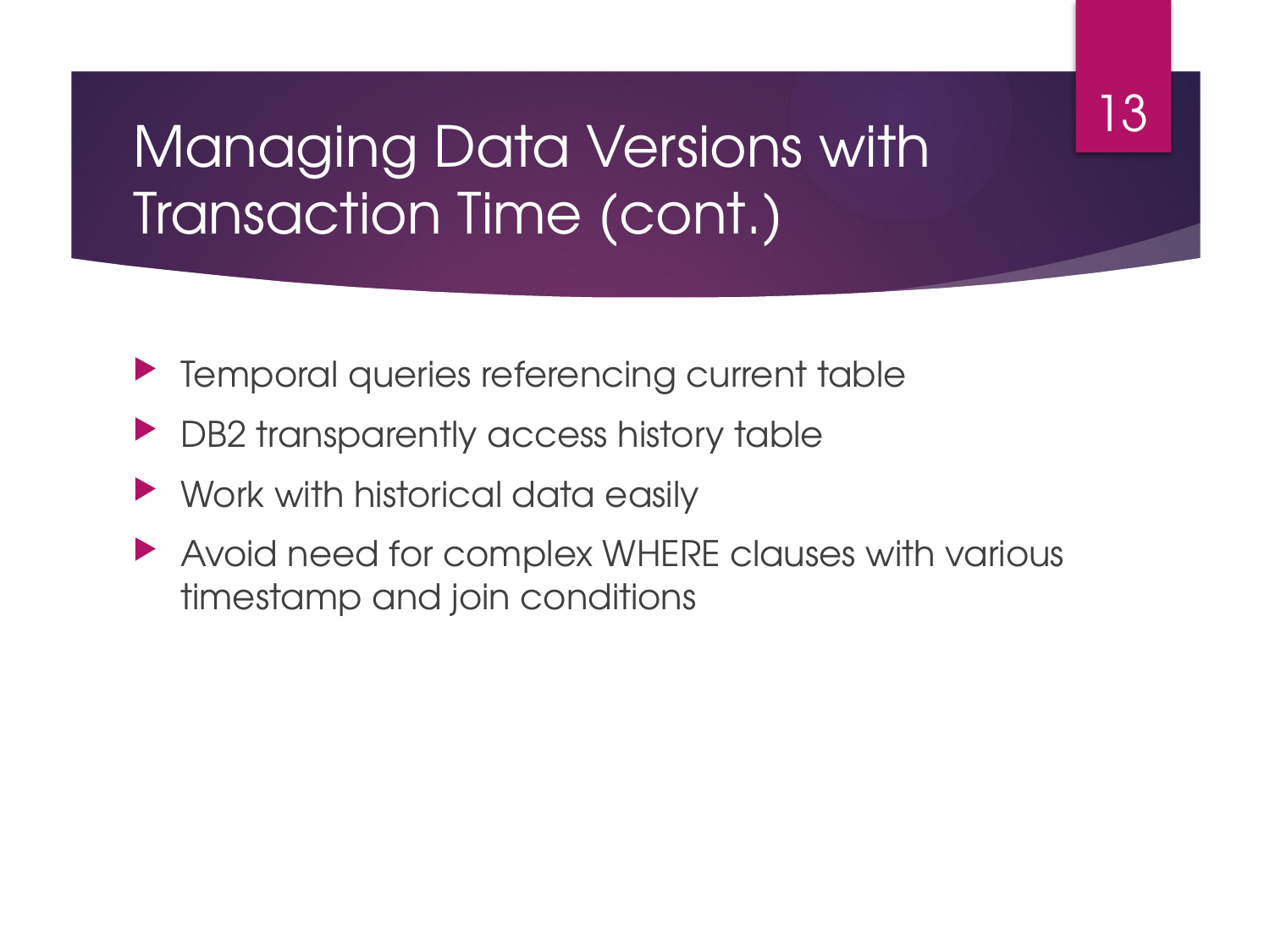

13
# Managing Data Versions with Transaction Time (cont.)
Temporal queries referencing current table
DB2 transparently access history table
Work with historical data easily
Avoid need for complex WHERE clauses with various timestamp and join conditions